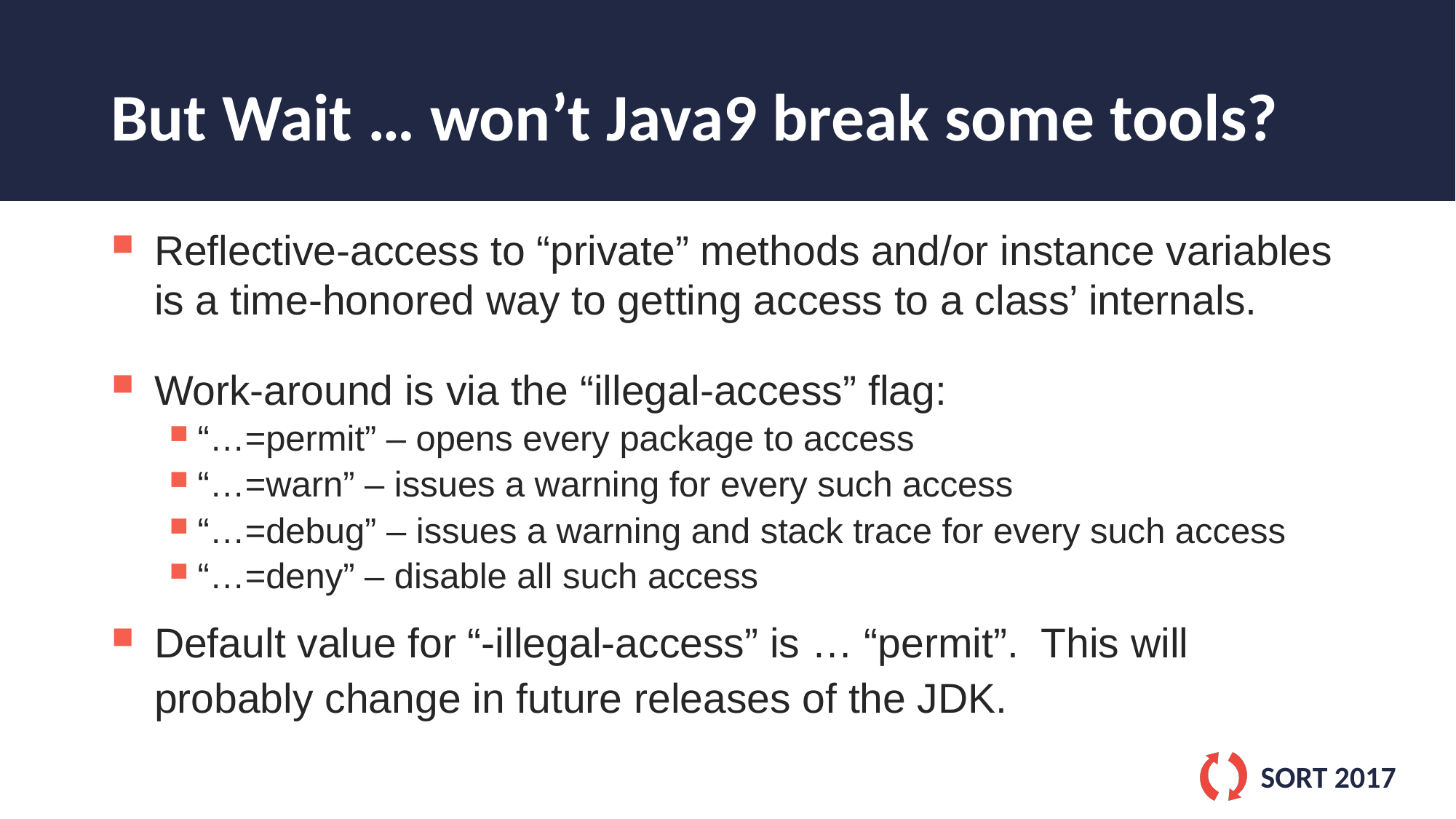

# But Wait … won’t Java9 break some tools?
Reflective-access to “private” methods and/or instance variables is a time-honored way to getting access to a class’ internals.
Work-around is via the “illegal-access” flag:
“…=permit” – opens every package to access
“…=warn” – issues a warning for every such access
“…=debug” – issues a warning and stack trace for every such access
“…=deny” – disable all such access
Default value for “-illegal-access” is … “permit”.  This will probably change in future releases of the JDK.